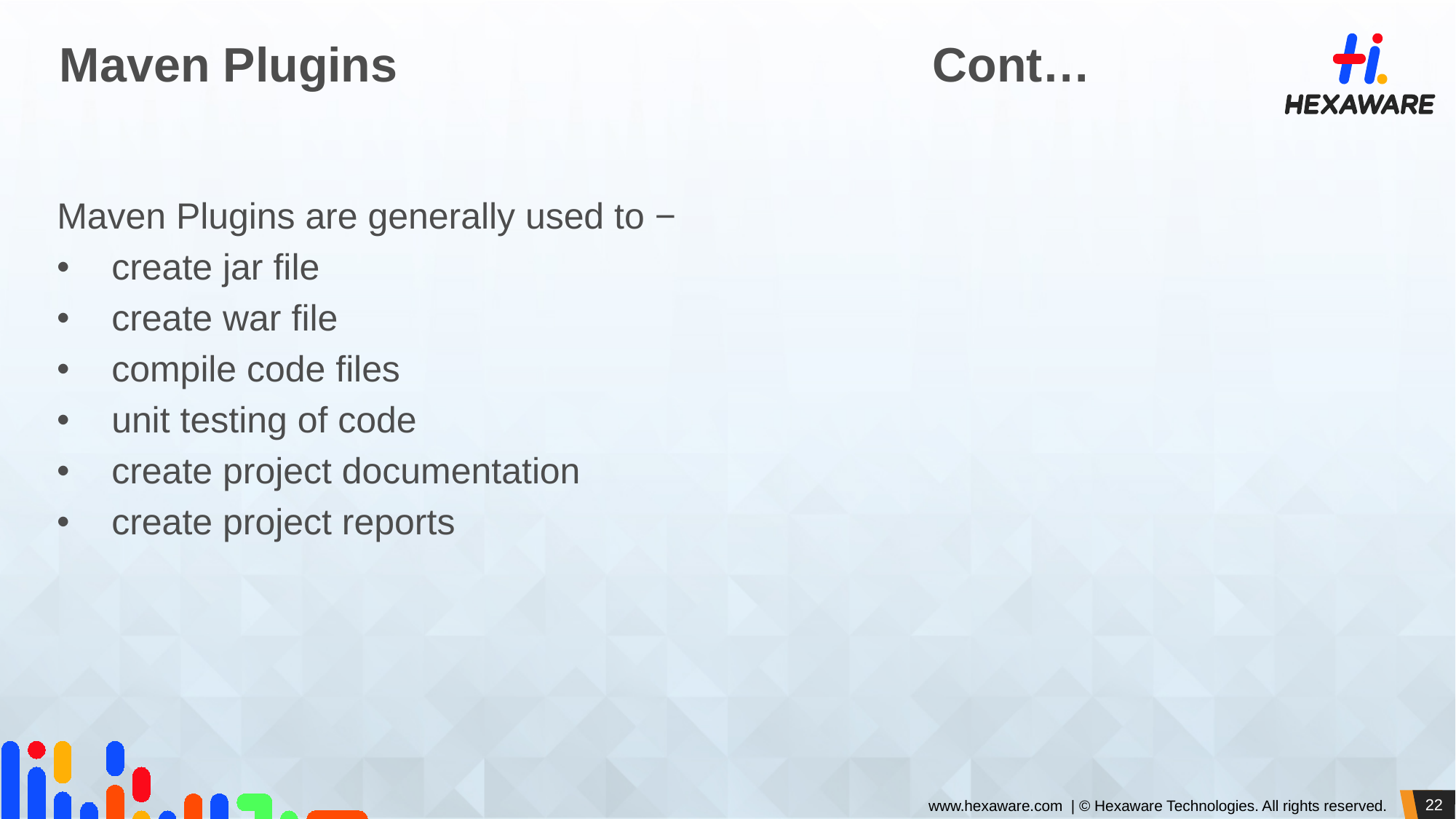

# Maven Plugins					Cont…
Maven Plugins are generally used to −
create jar file
create war file
compile code files
unit testing of code
create project documentation
create project reports